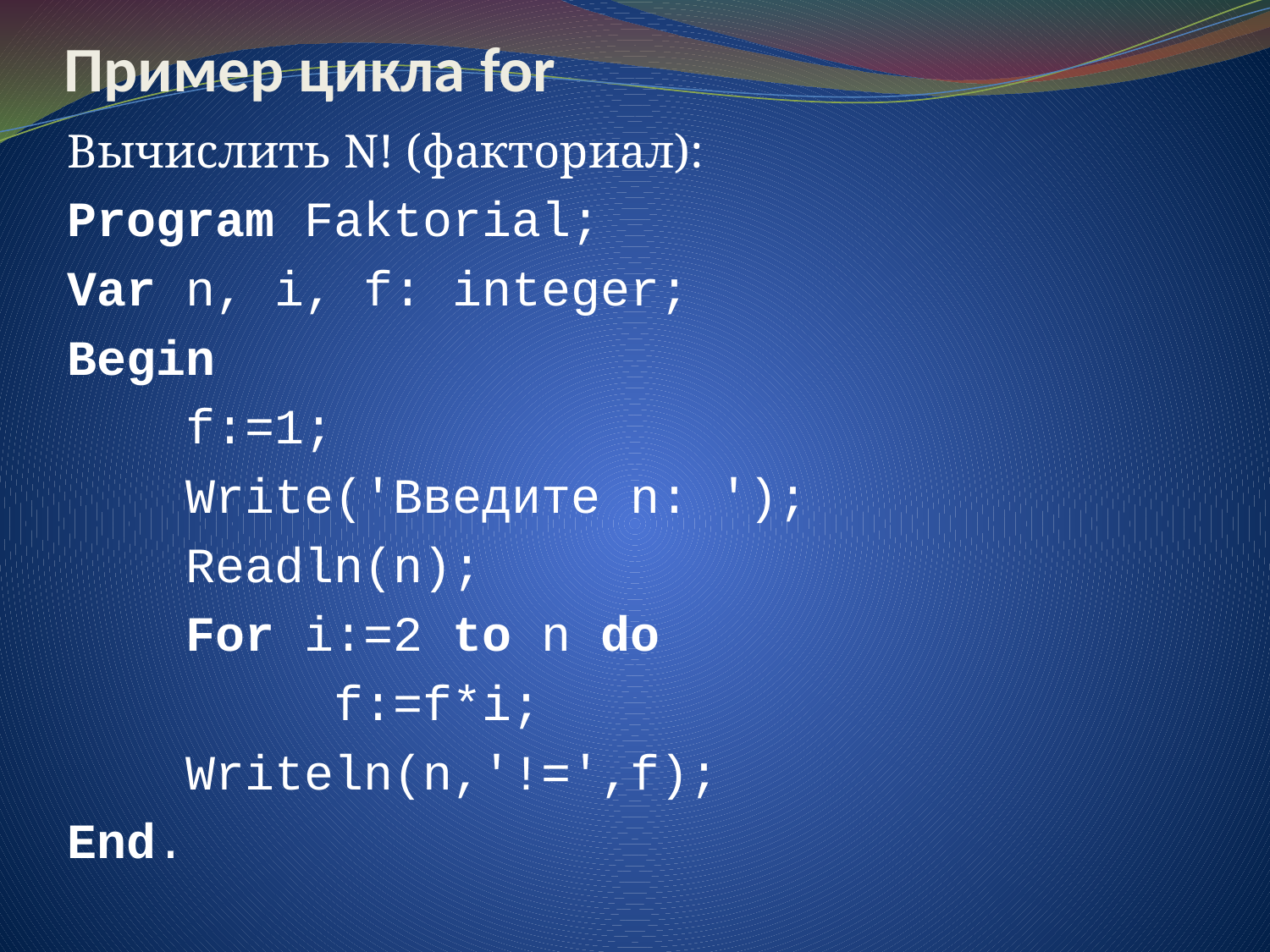

# Пример цикла for
Вычислить N! (факториал):
Program Faktorial;
Var n, i, f: integer;
Begin
    f:=1;
    Write('Введите n: ');
    Readln(n);
    For i:=2 to n do
         f:=f*i;
    Writeln(n,'!=',f);
End.